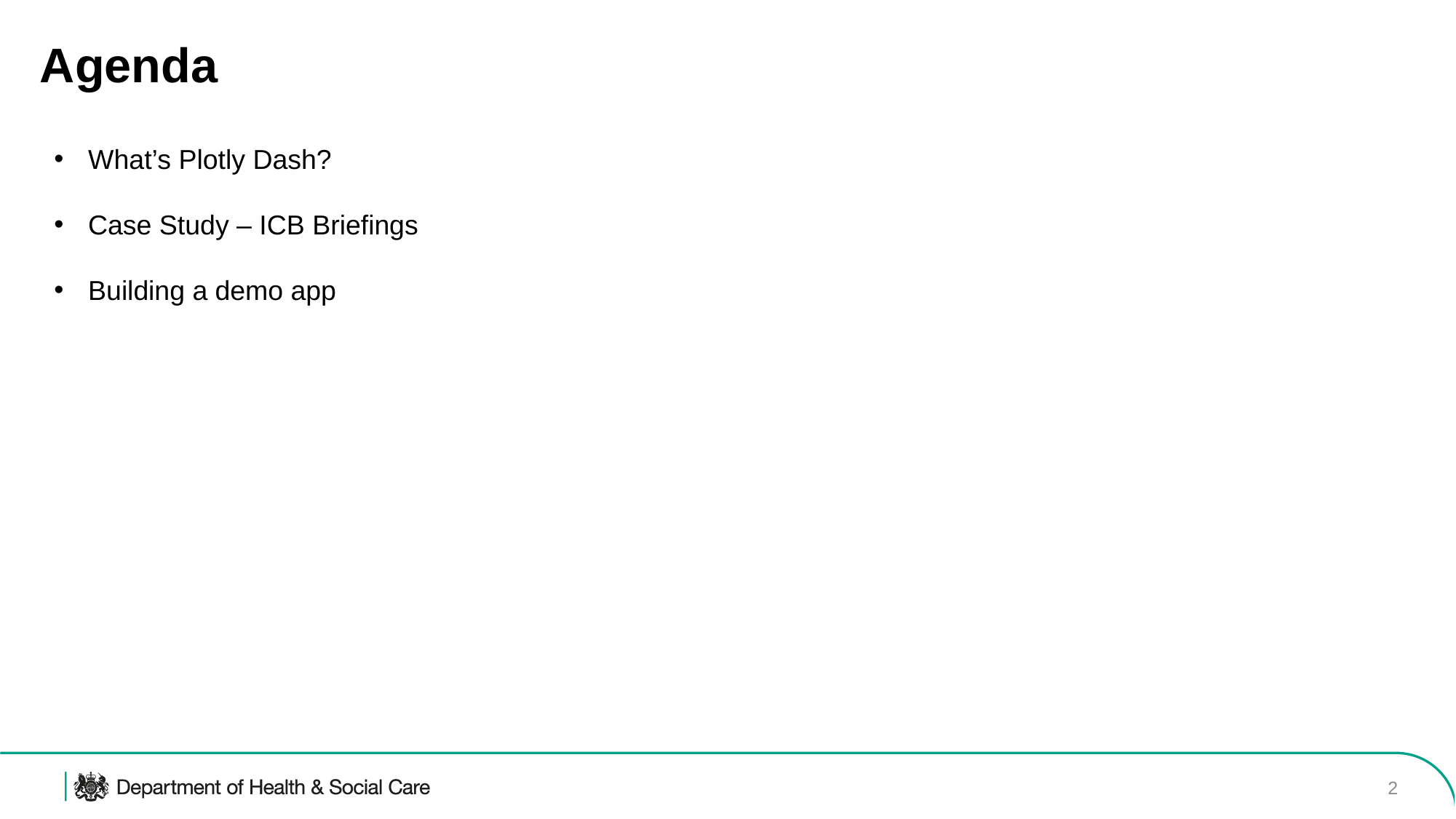

# Agenda
What’s Plotly Dash?

Case Study – ICB Briefings

Building a demo app
2